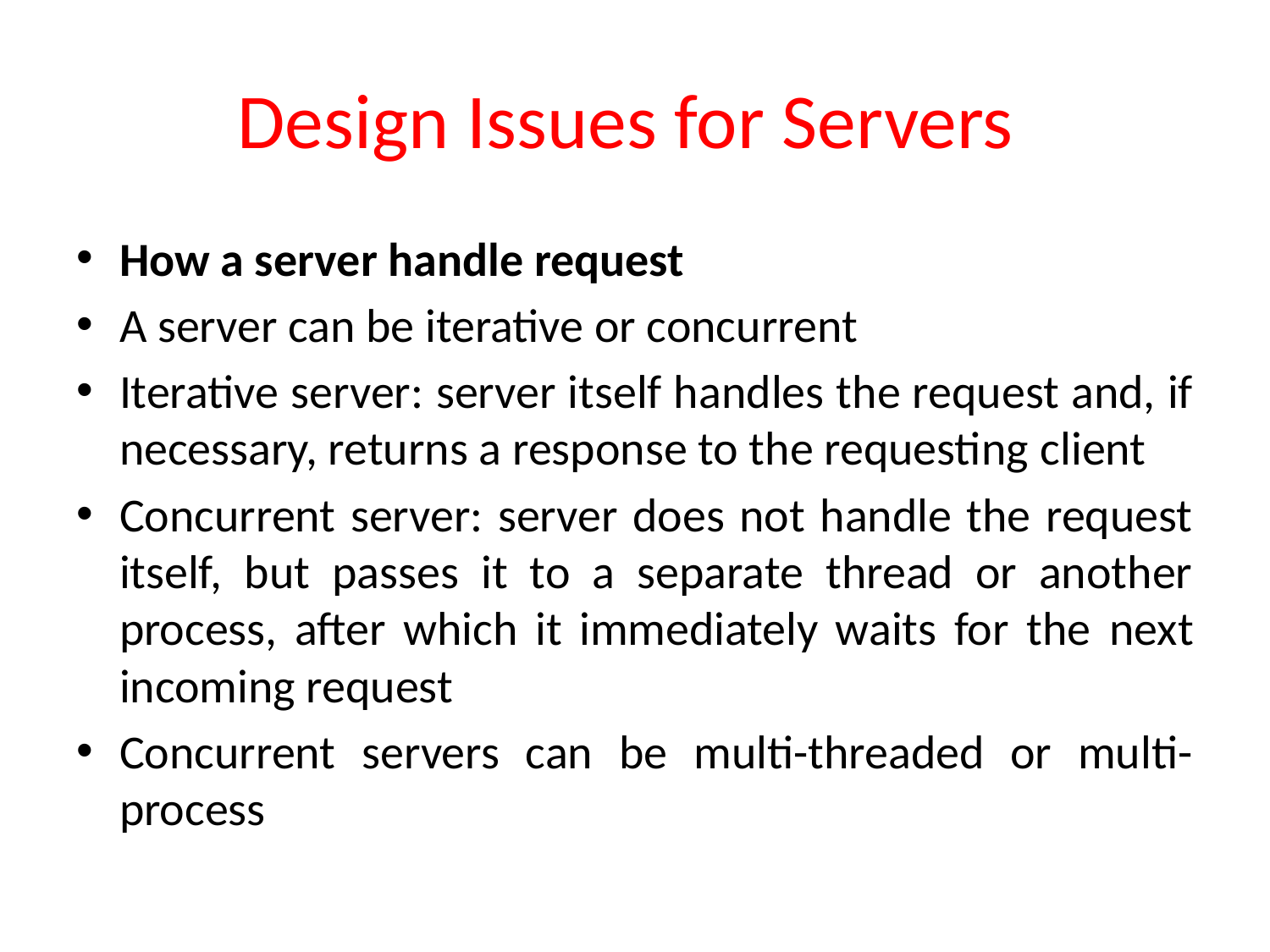

# Design Issues for Servers
How a server handle request
A server can be iterative or concurrent
Iterative server: server itself handles the request and, if necessary, returns a response to the requesting client
Concurrent server: server does not handle the request itself, but passes it to a separate thread or another process, after which it immediately waits for the next incoming request
Concurrent servers can be multi-threaded or multi-process